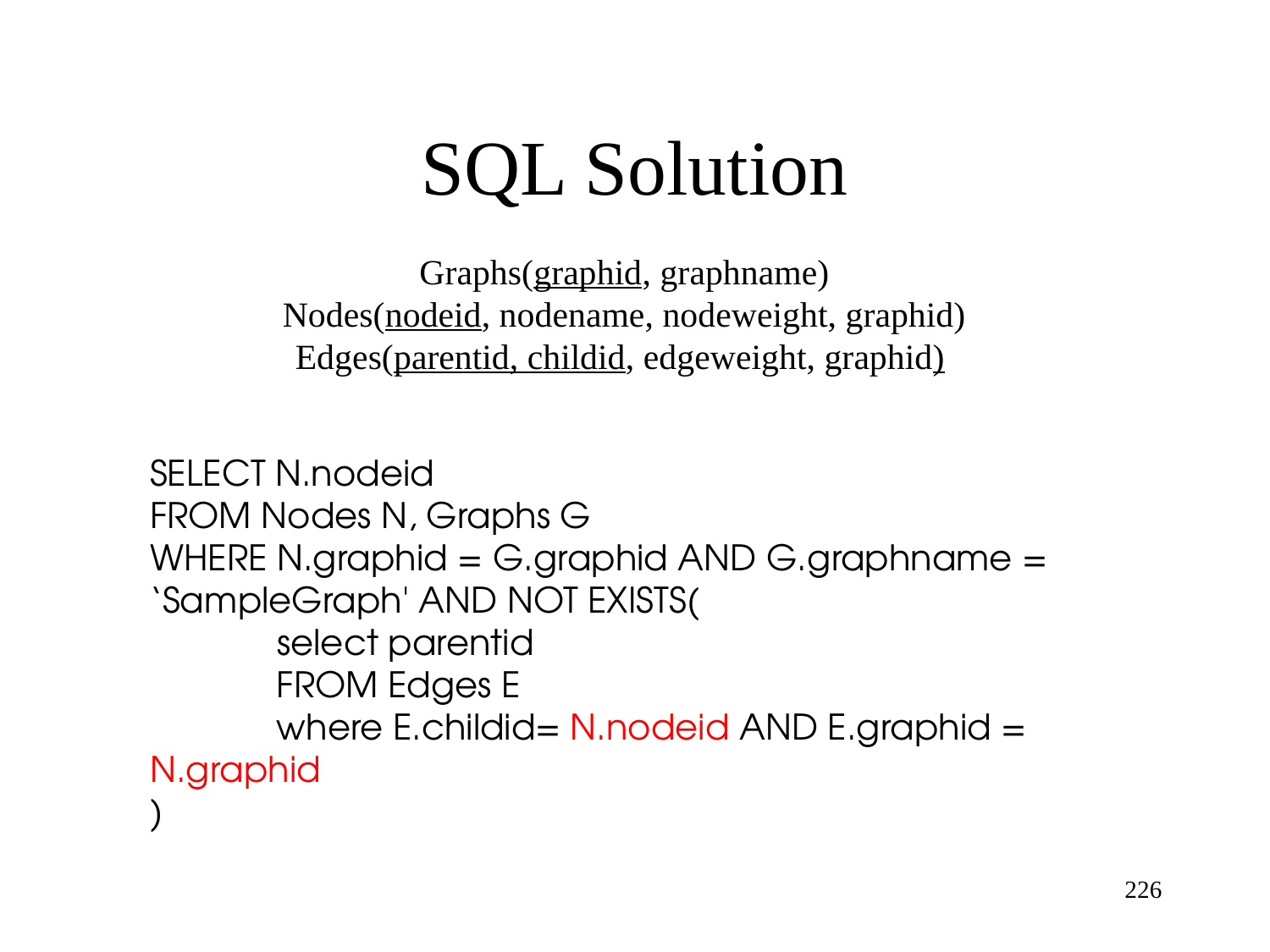

SQL Solution
Graphs(graphid, graphname)
Nodes(nodeid, nodename, nodeweight, graphid)
Edges(parentid, childid, edgeweight, graphid)
SELECT N.nodeid
FROM Nodes N, Graphs G
WHERE N.graphid = G.graphid AND G.graphname =
‘SampleGraph' AND NOT EXISTS(
	select parentid
             FROM Edges E
             where E.childid= N.nodeid AND E.graphid = N.graphid
)
226